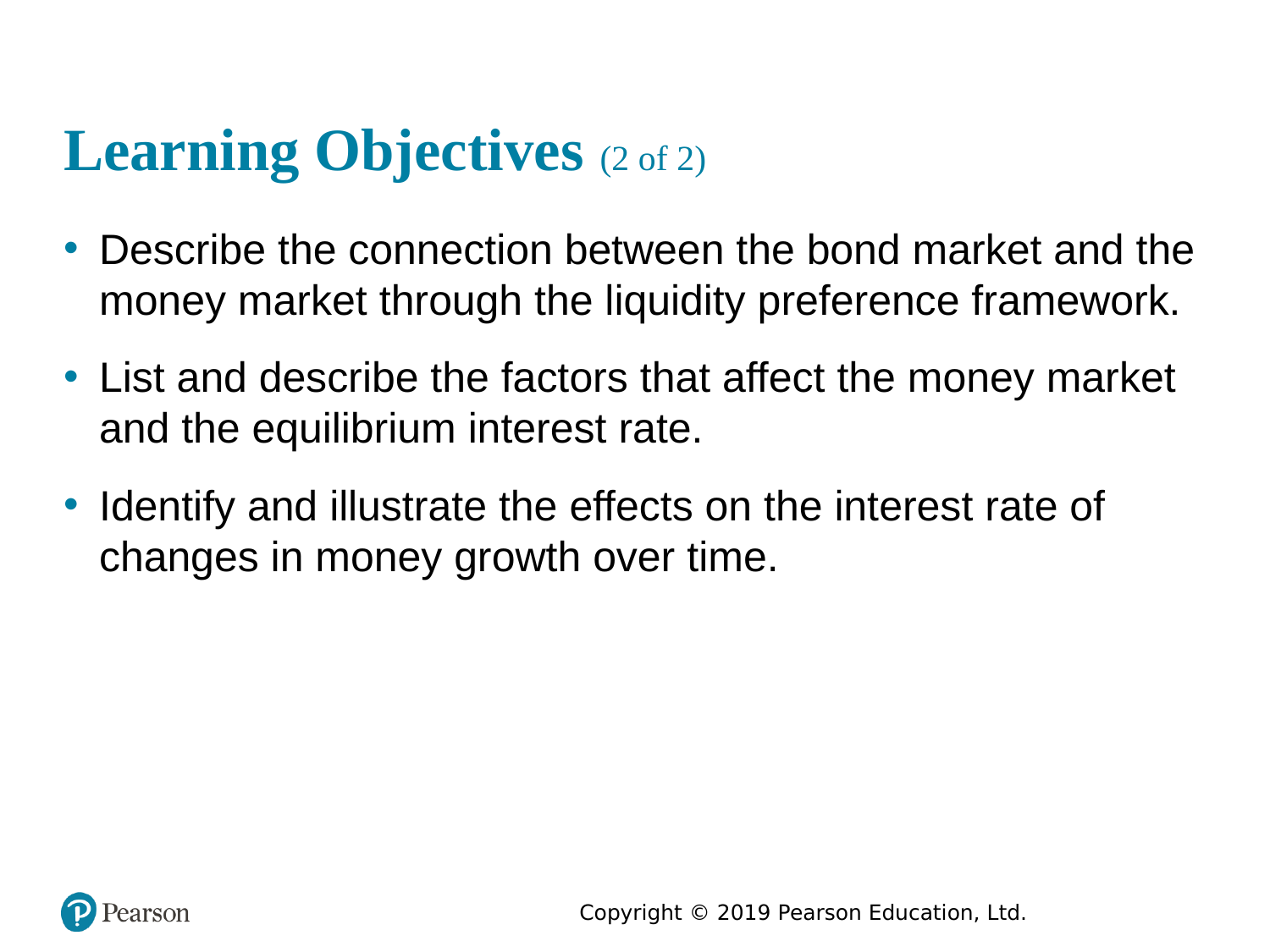

# Learning Objectives (2 of 2)
Describe the connection between the bond market and the money market through the liquidity preference framework.
List and describe the factors that affect the money market and the equilibrium interest rate.
Identify and illustrate the effects on the interest rate of changes in money growth over time.